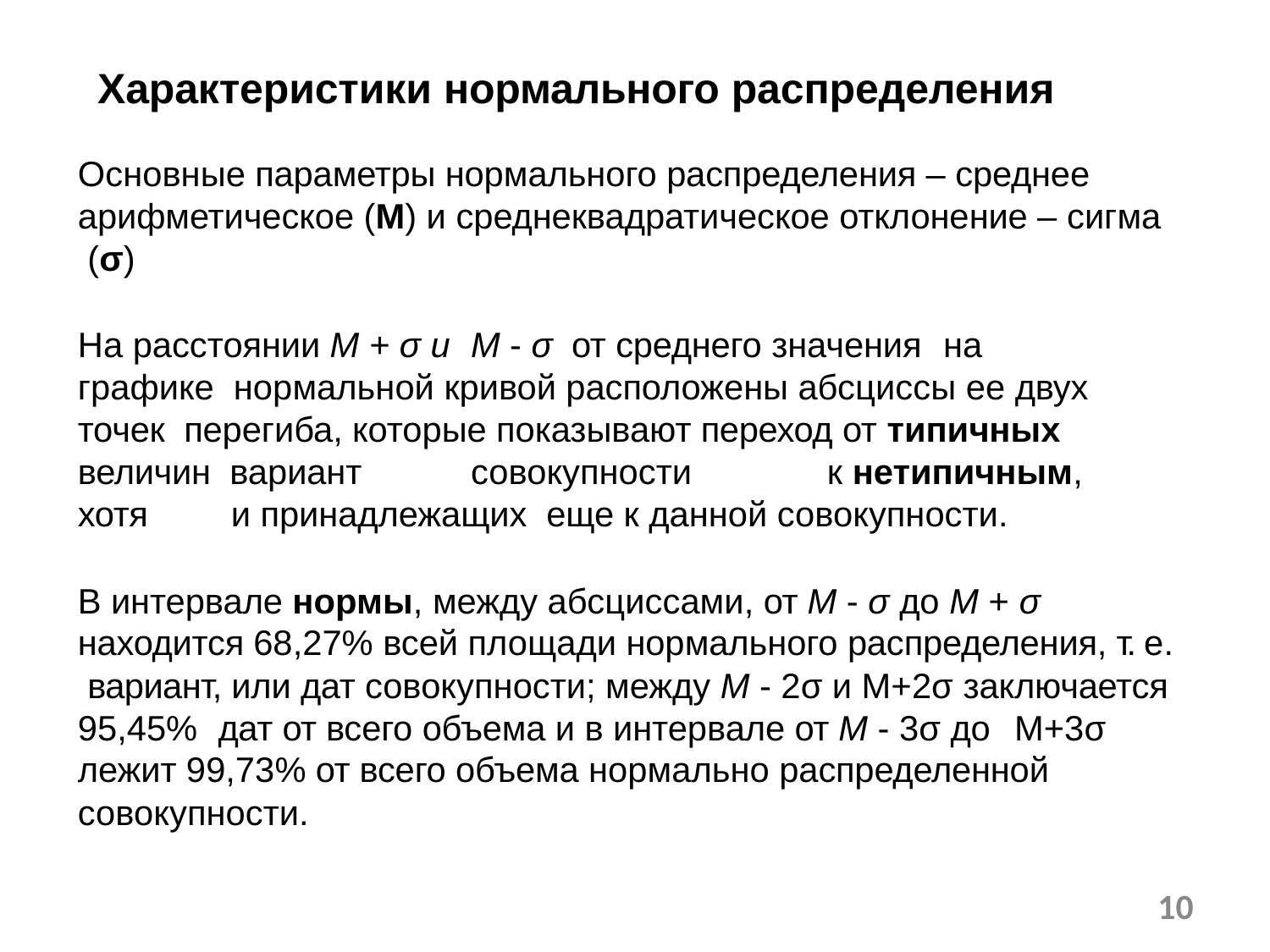

# Характеристики нормального распределения
Основные параметры нормального распределения – среднее  арифметическое (М) и среднеквадратическое отклонение – сигма  (σ)

На расстоянии М + σ и	М - σ	от среднего значения	на графике  нормальной кривой расположены абсциссы ее двух точек  перегиба, которые показывают переход от типичных	величин  вариант	совокупности	к нетипичным, хотя	и принадлежащих  еще к данной совокупности.

В интервале нормы, между абсциссами, от М - σ до М + σ  находится 68,27% всей площади нормального распределения, т. е.  вариант, или дат совокупности; между М - 2σ и М+2σ заключается  95,45%	дат от всего объема и в интервале от М - 3σ до	М+3σ  лежит 99,73% от всего объема нормально распределенной  совокупности.
10